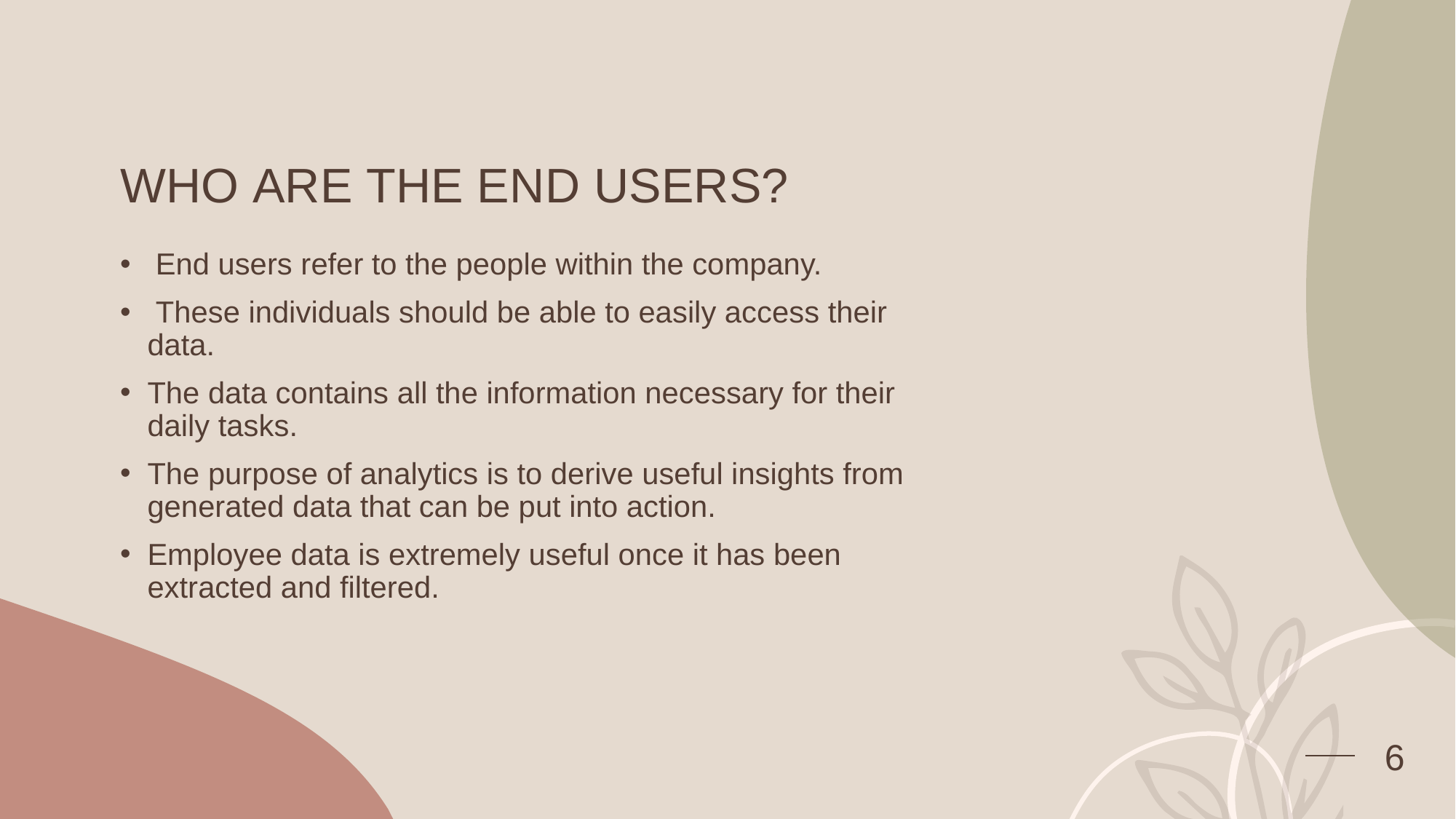

# WHO ARE THE END USERS?
 End users refer to the people within the company.
 These individuals should be able to easily access their data.
The data contains all the information necessary for their daily tasks.
The purpose of analytics is to derive useful insights from generated data that can be put into action.
Employee data is extremely useful once it has been extracted and filtered.
6